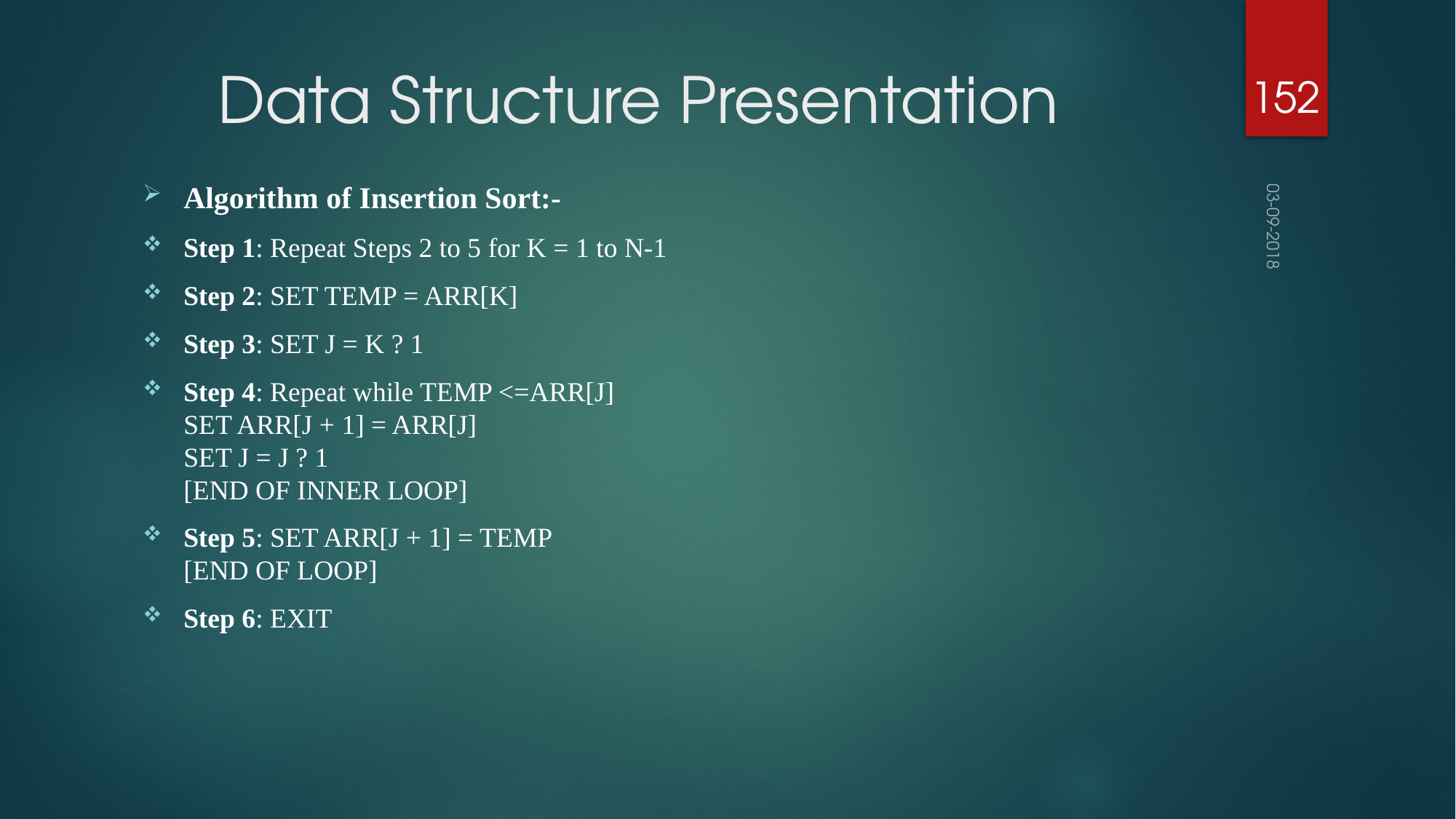

152
# Data Structure Presentation
Algorithm of Insertion Sort:-
Step 1: Repeat Steps 2 to 5 for K = 1 to N-1
Step 2: SET TEMP = ARR[K]
Step 3: SET J = K ? 1
Step 4: Repeat while TEMP <=ARR[J]
SET ARR[J + 1] = ARR[J]
SET J = J ? 1
[END OF INNER LOOP]
Step 5: SET ARR[J + 1] = TEMP
[END OF LOOP]
Step 6: EXIT

03-09-2018